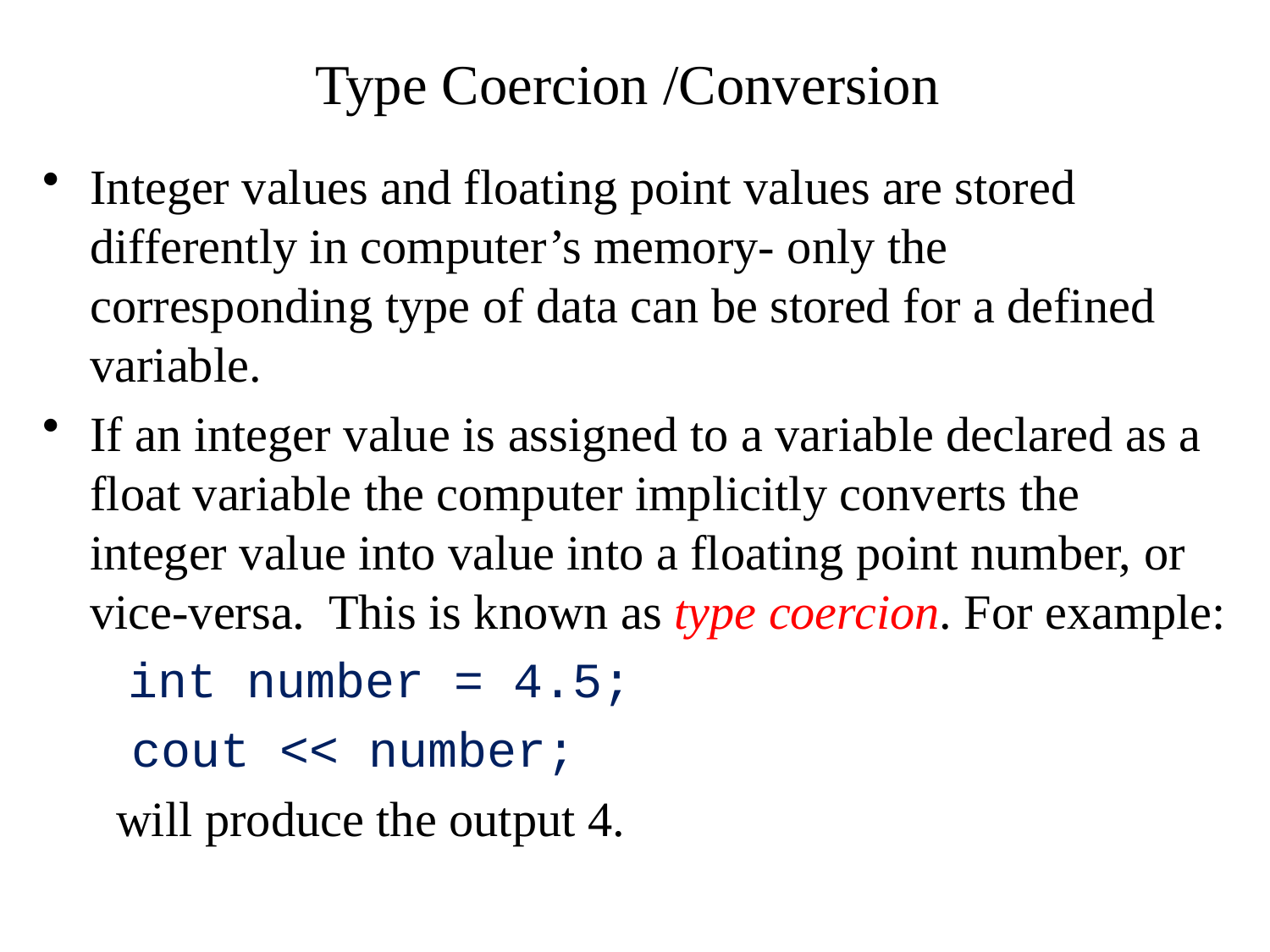

# Type Coercion /Conversion
Integer values and floating point values are stored differently in computer’s memory- only the corresponding type of data can be stored for a defined variable.
If an integer value is assigned to a variable declared as a float variable the computer implicitly converts the integer value into value into a floating point number, or vice-versa.  This is known as type coercion. For example:
       int number = 4.5;
   cout << number;
      will produce the output 4.